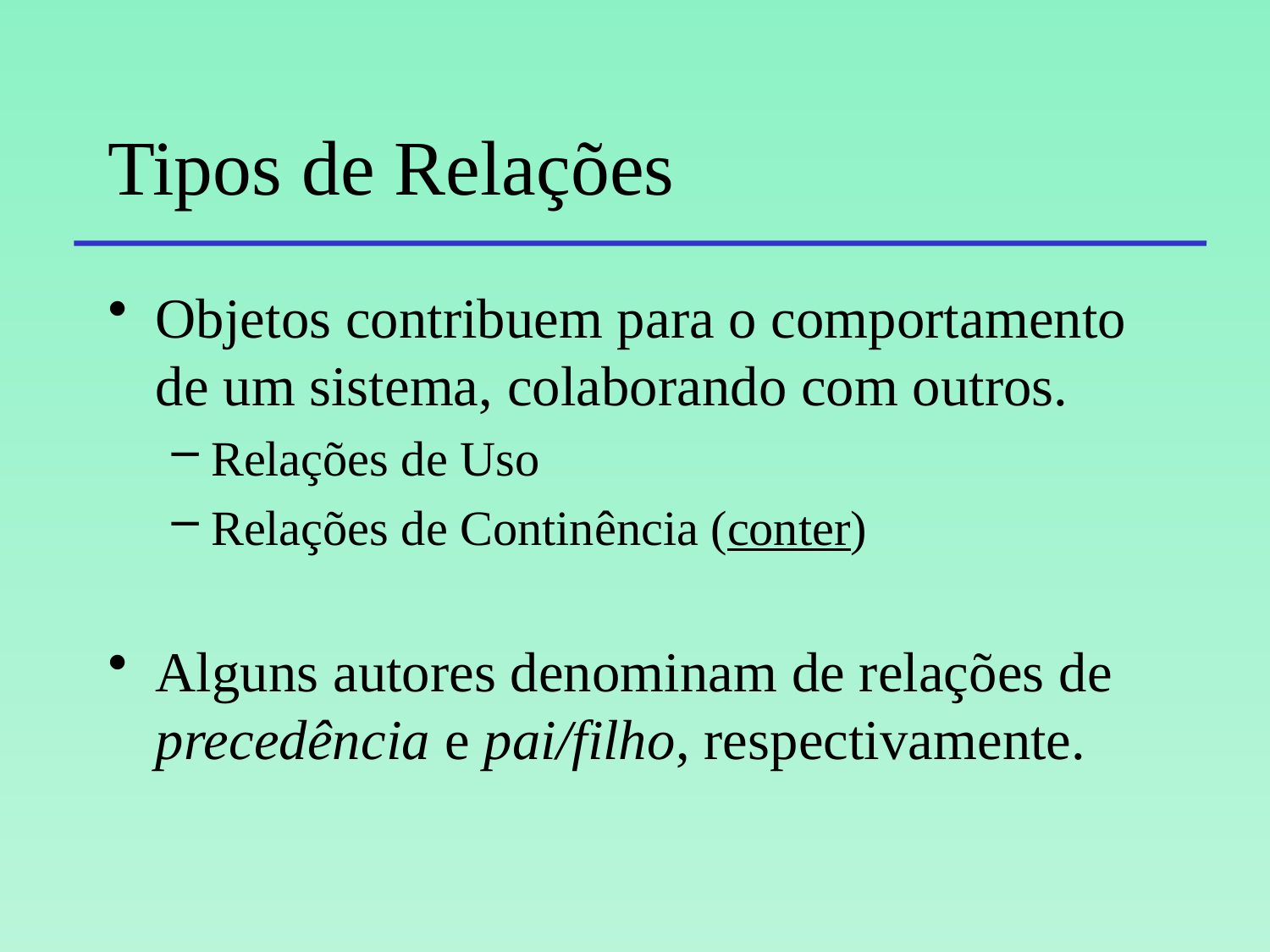

# Tipos de Relações

Objetos contribuem para o comportamento de um sistema, colaborando com outros.
Relações de Uso
Relações de Continência (conter)

Alguns autores denominam de relações de precedência e pai/filho, respectivamente.